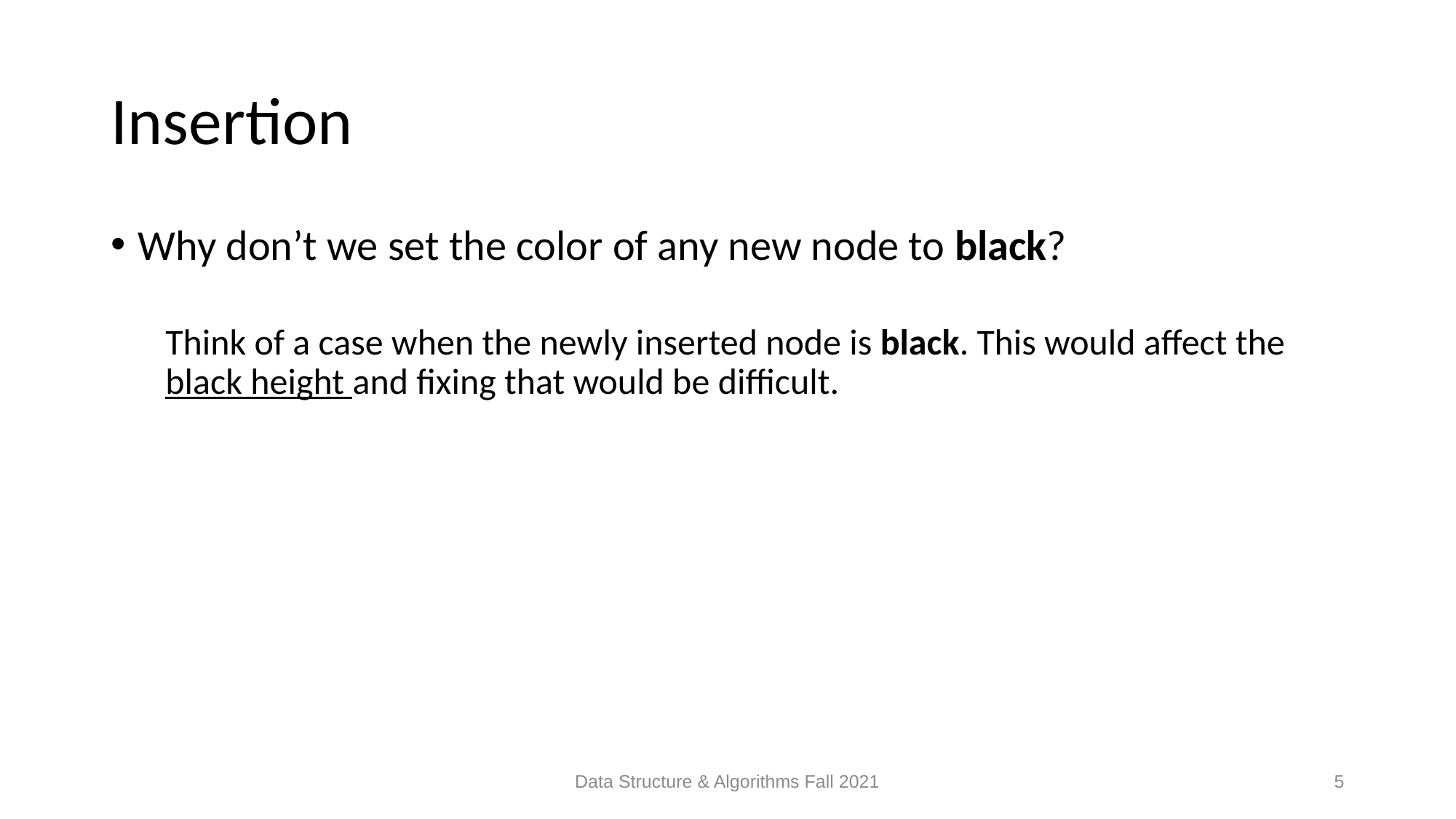

# Insertion
Why don’t we set the color of any new node to black?

Think of a case when the newly inserted node is black. This would affect the black height and fixing that would be difficult.
Data Structure & Algorithms Fall 2021
5